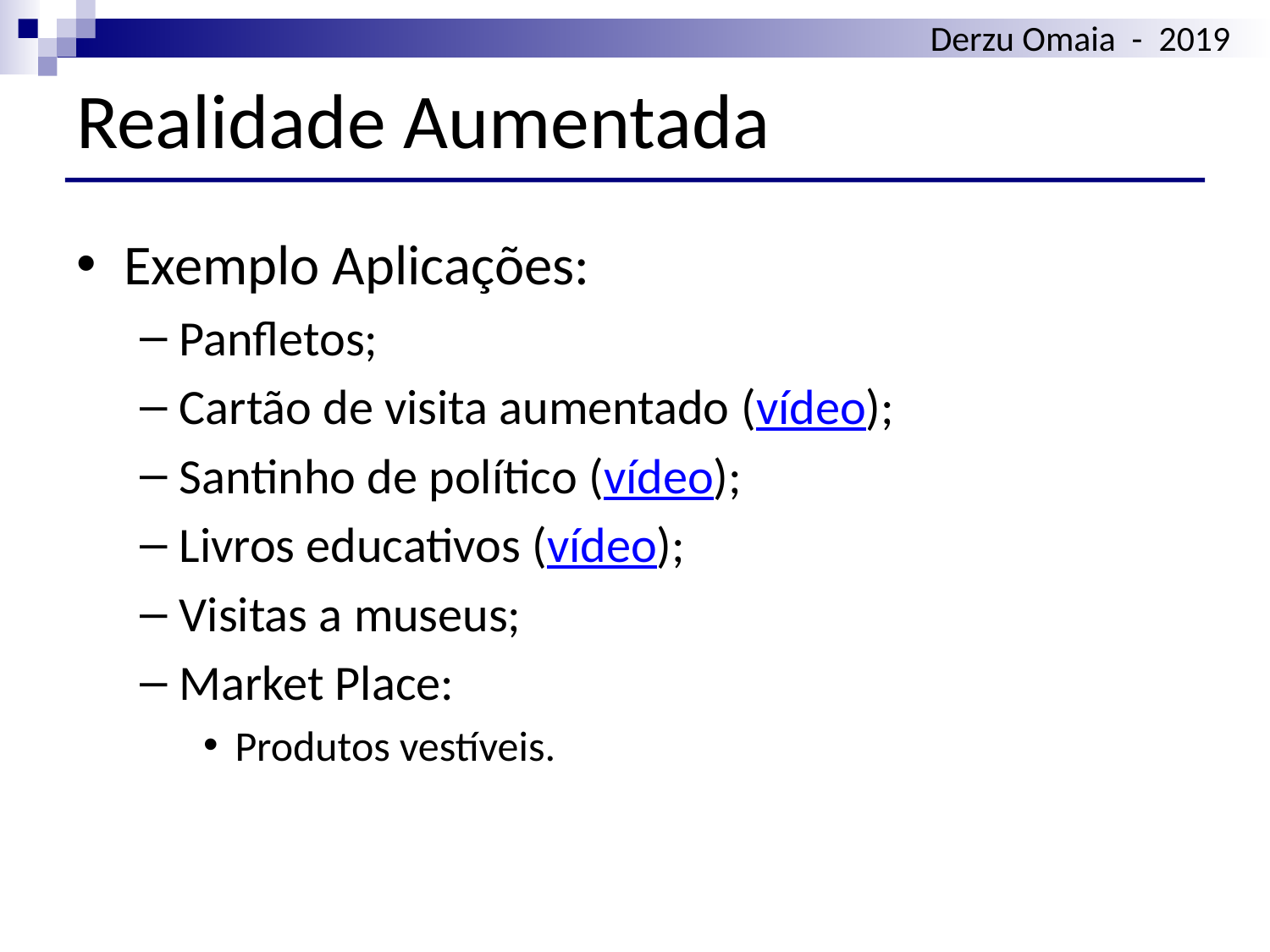

# Realidade Aumentada
Exemplo Aplicações:
Panfletos;
Cartão de visita aumentado (vídeo);
Santinho de político (vídeo);
Livros educativos (vídeo);
Visitas a museus;
Market Place:
Produtos vestíveis.